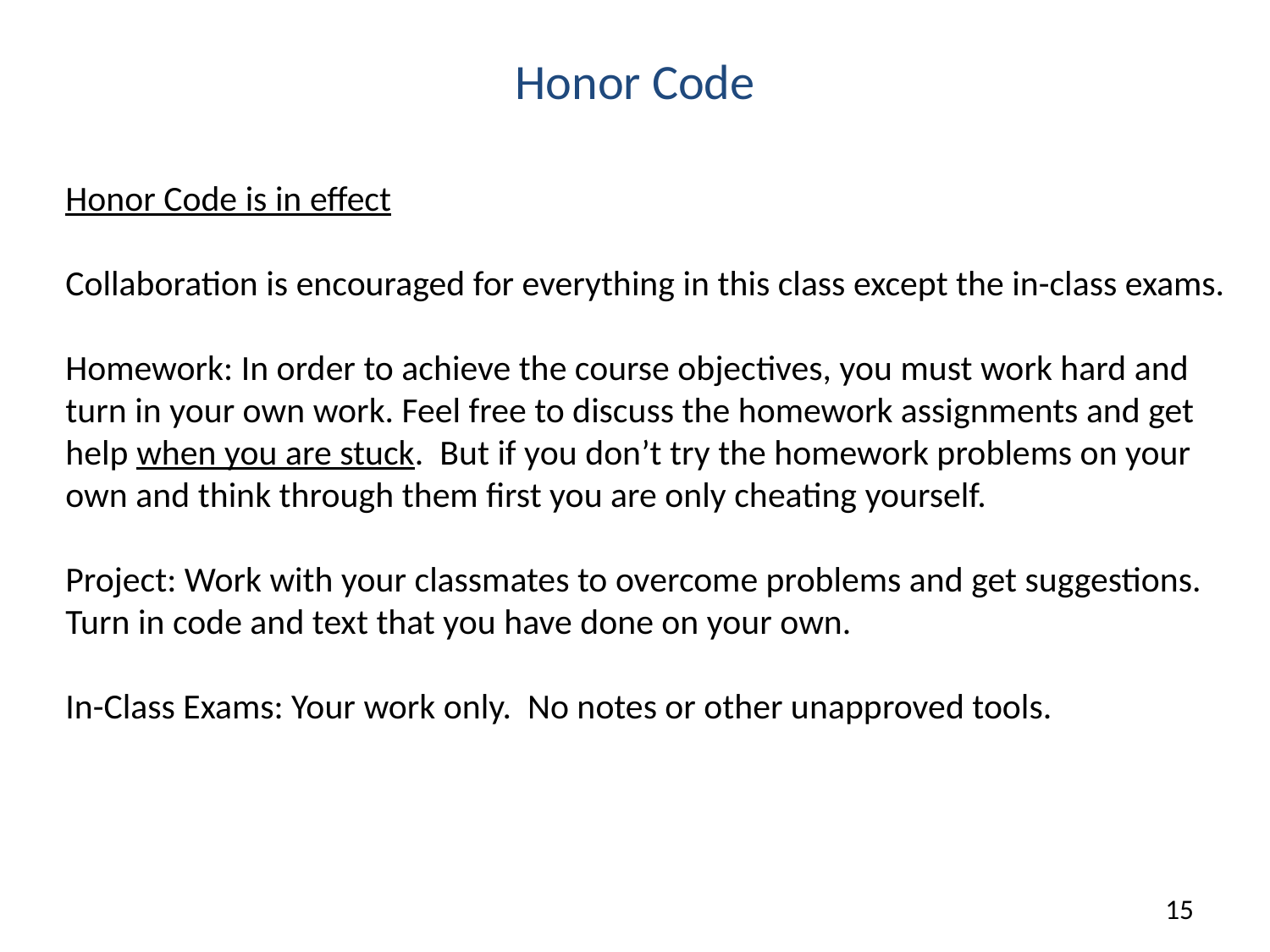

# Honor Code

Honor Code is in effect

Collaboration is encouraged for everything in this class except the in-class exams.

Homework: In order to achieve the course objectives, you must work hard and turn in your own work. Feel free to discuss the homework assignments and get help when you are stuck.  But if you don’t try the homework problems on your own and think through them first you are only cheating yourself.

Project: Work with your classmates to overcome problems and get suggestions.  Turn in code and text that you have done on your own.

In-Class Exams: Your work only.  No notes or other unapproved tools.

15